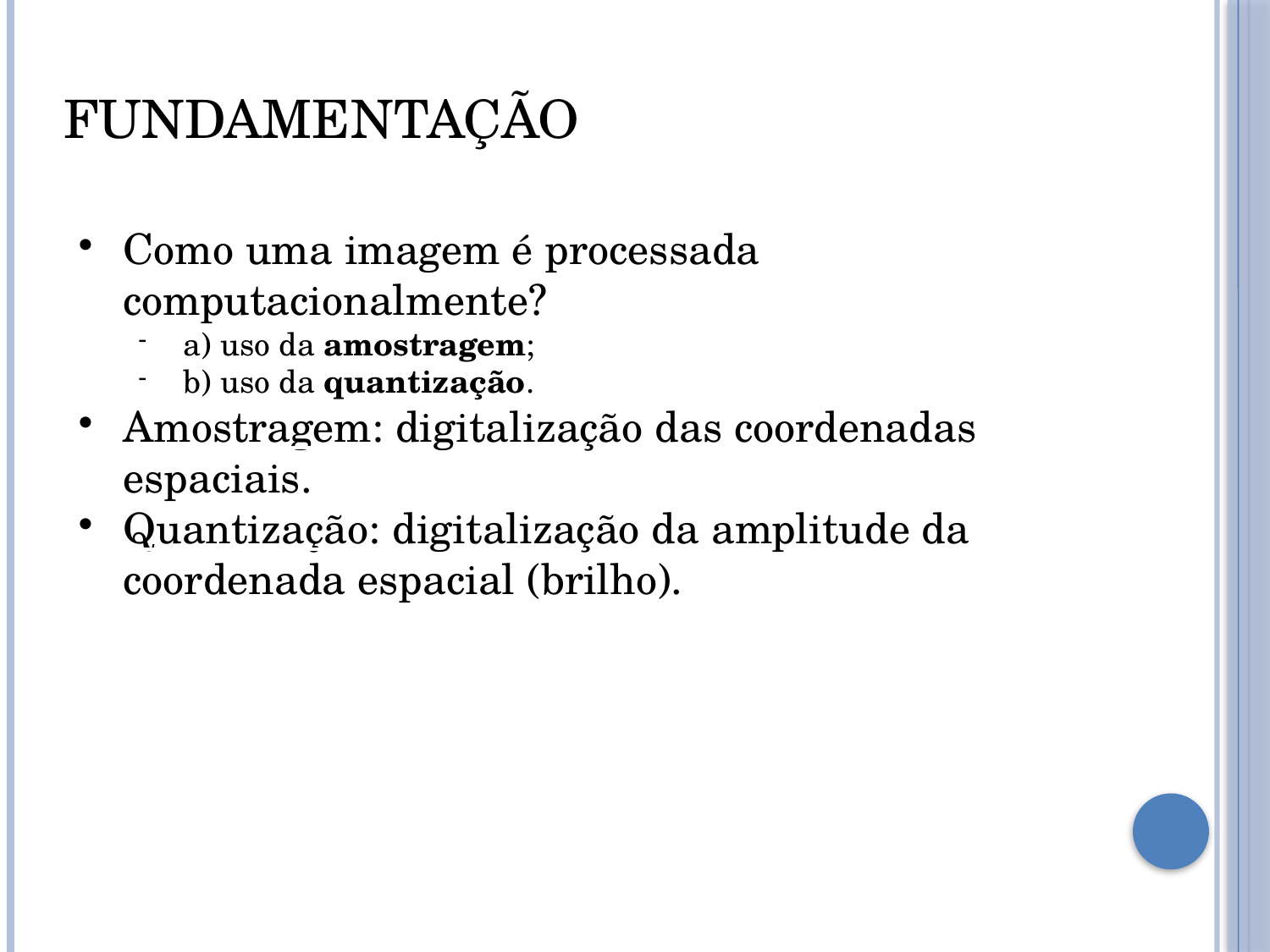

FUNDAMENTAÇÃO
Como uma imagem é processada computacionalmente?
a) uso da amostragem;
b) uso da quantização.
Amostragem: digitalização das coordenadas espaciais.
Quantização: digitalização da amplitude da coordenada espacial (brilho).